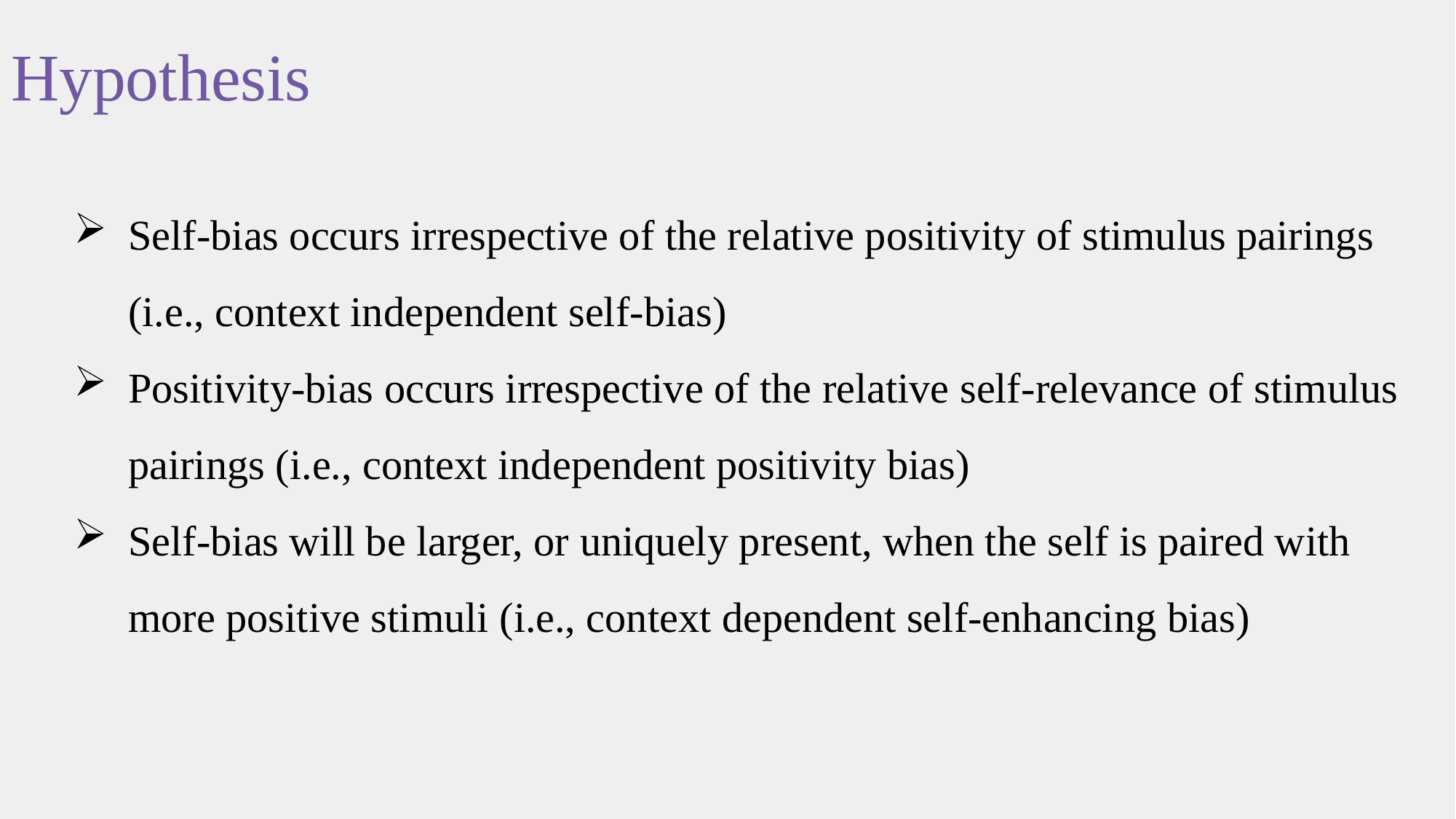

# Hypothesis
Self-bias occurs irrespective of the relative positivity of stimulus pairings (i.e., context independent self-bias)
Positivity-bias occurs irrespective of the relative self-relevance of stimulus pairings (i.e., context independent positivity bias)
Self-bias will be larger, or uniquely present, when the self is paired with more positive stimuli (i.e., context dependent self-enhancing bias)